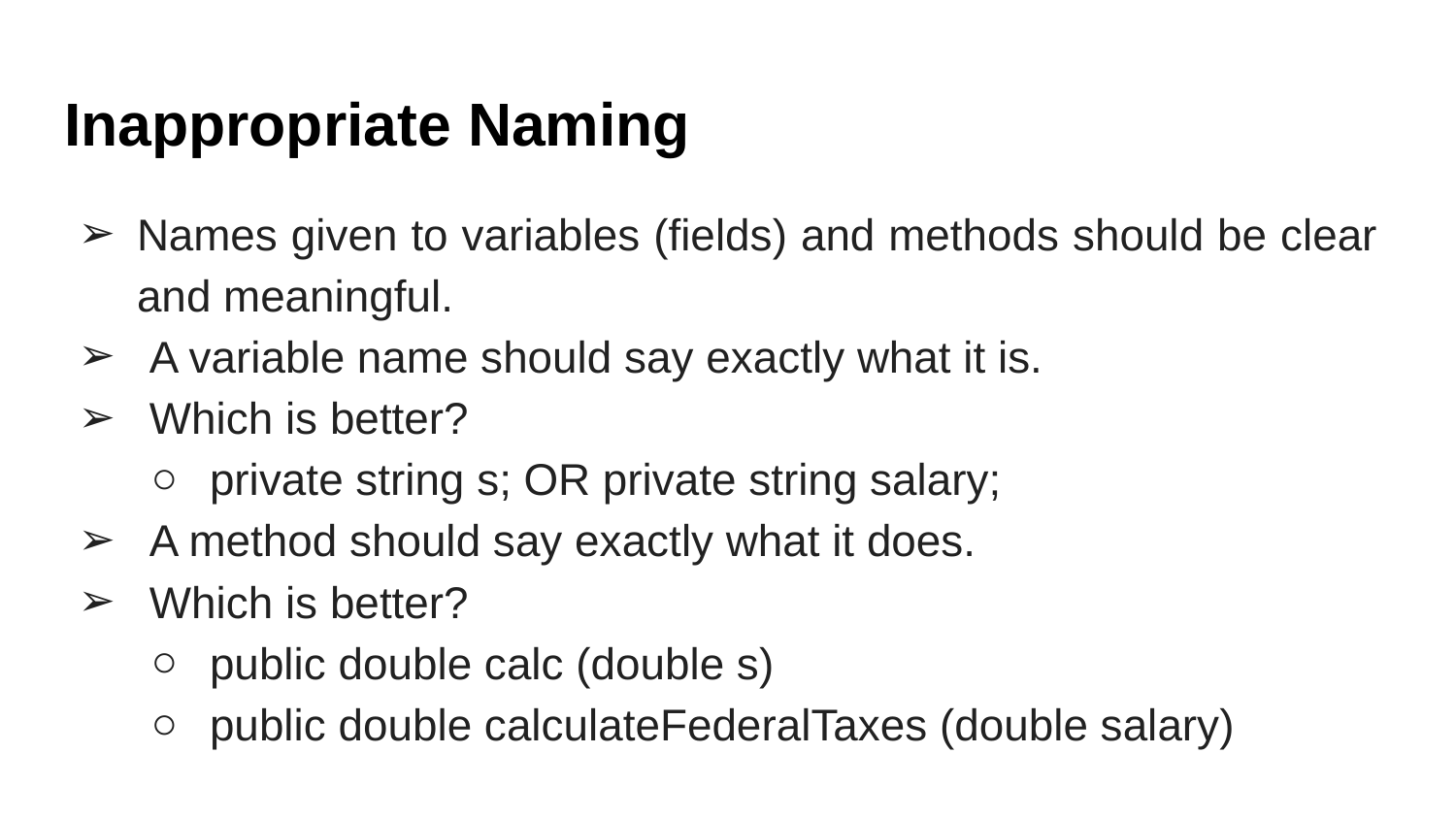

# Inappropriate Naming
Names given to variables (fields) and methods should be clear  and meaningful.
 A variable name should say exactly what it is.
 Which is better?
private string s; OR private string salary;
 A method should say exactly what it does.
 Which is better?
public double calc (double s)
public double calculateFederalTaxes (double salary)